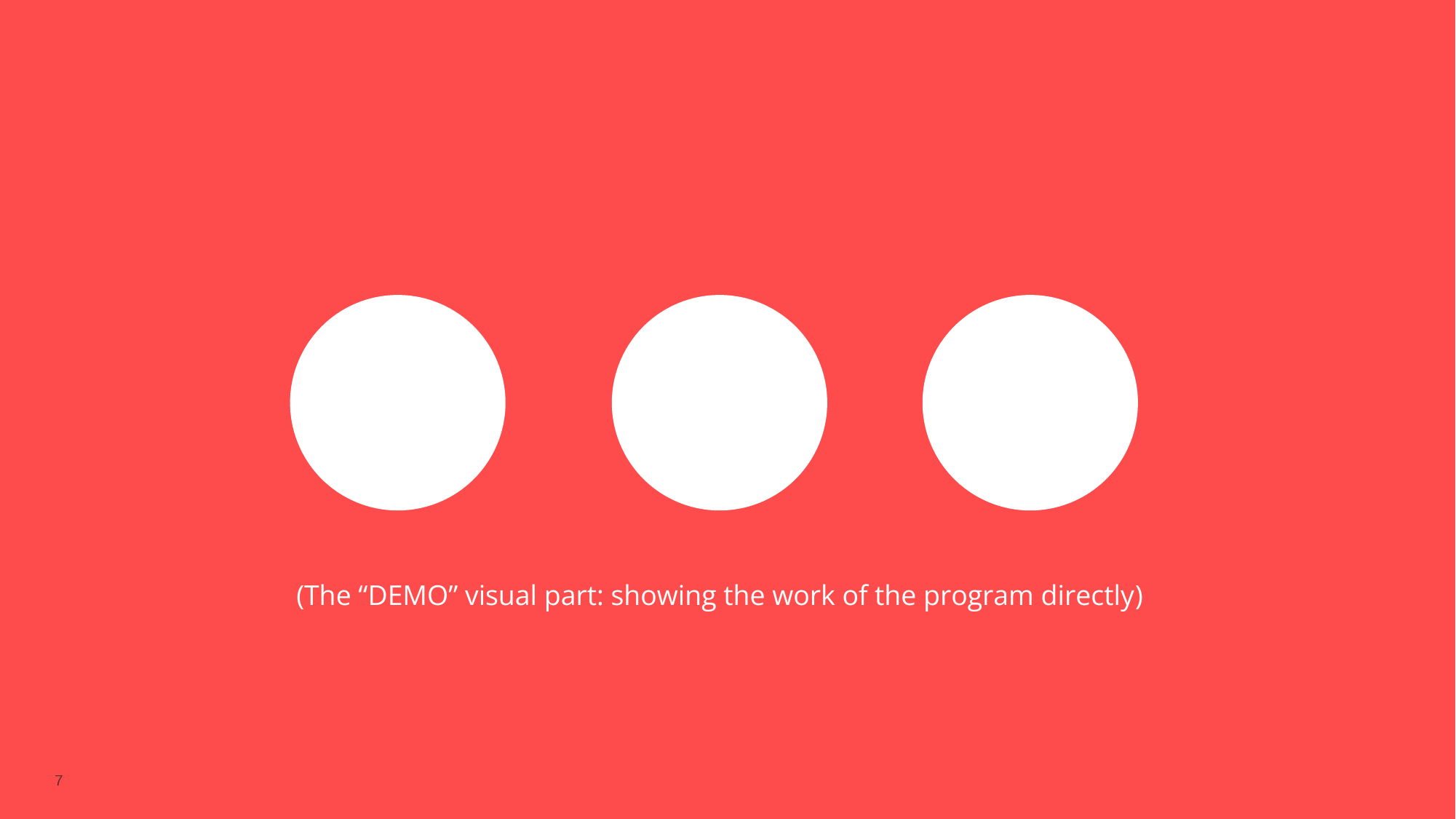

(The “DEMO” visual part: showing the work of the program directly)
7